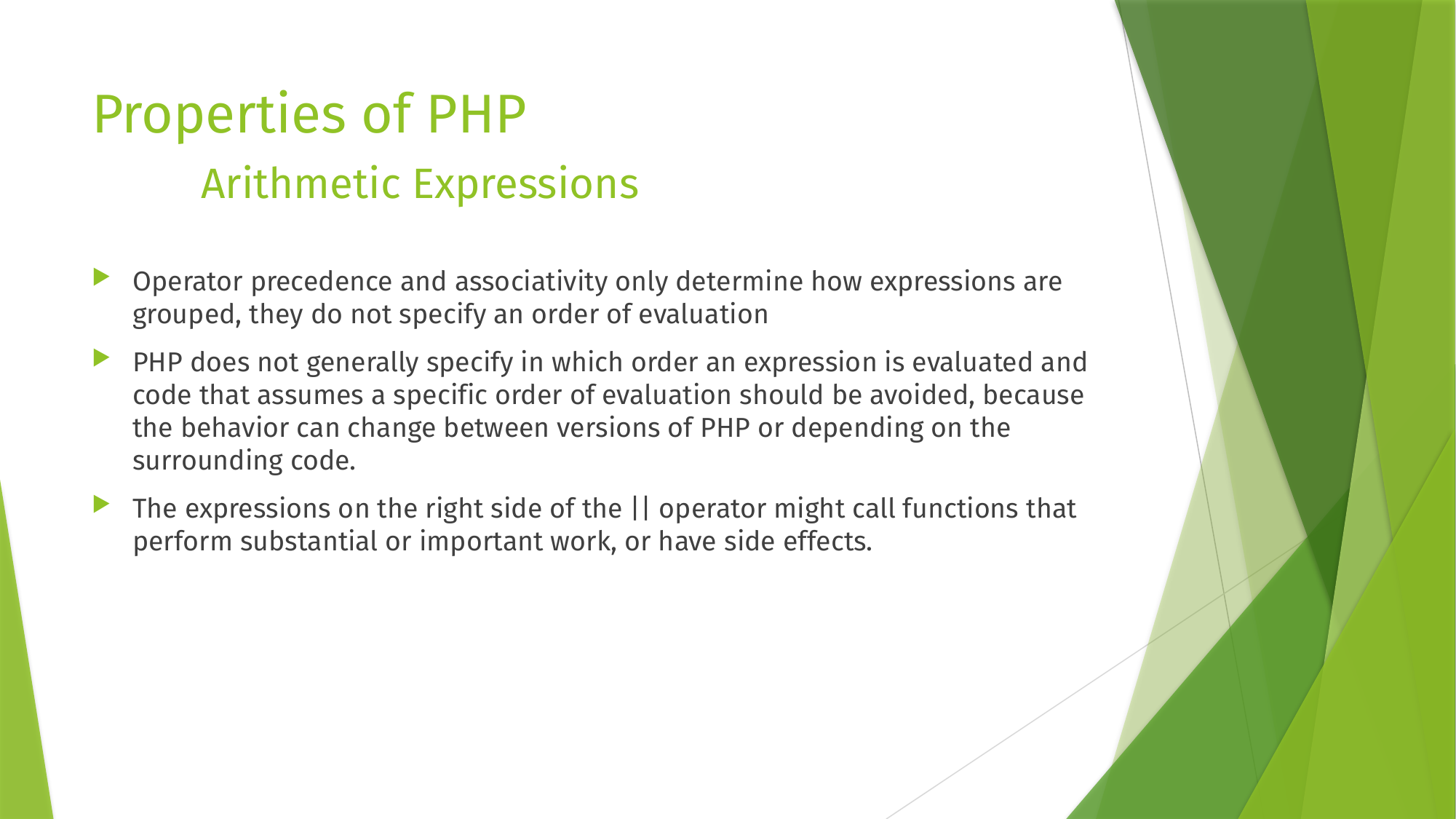

# Properties of PHP Arithmetic Expressions
Operator precedence and associativity only determine how expressions are grouped, they do not specify an order of evaluation
PHP does not generally specify in which order an expression is evaluated and code that assumes a specific order of evaluation should be avoided, because the behavior can change between versions of PHP or depending on the surrounding code.
The expressions on the right side of the || operator might call functions that perform substantial or important work, or have side effects.